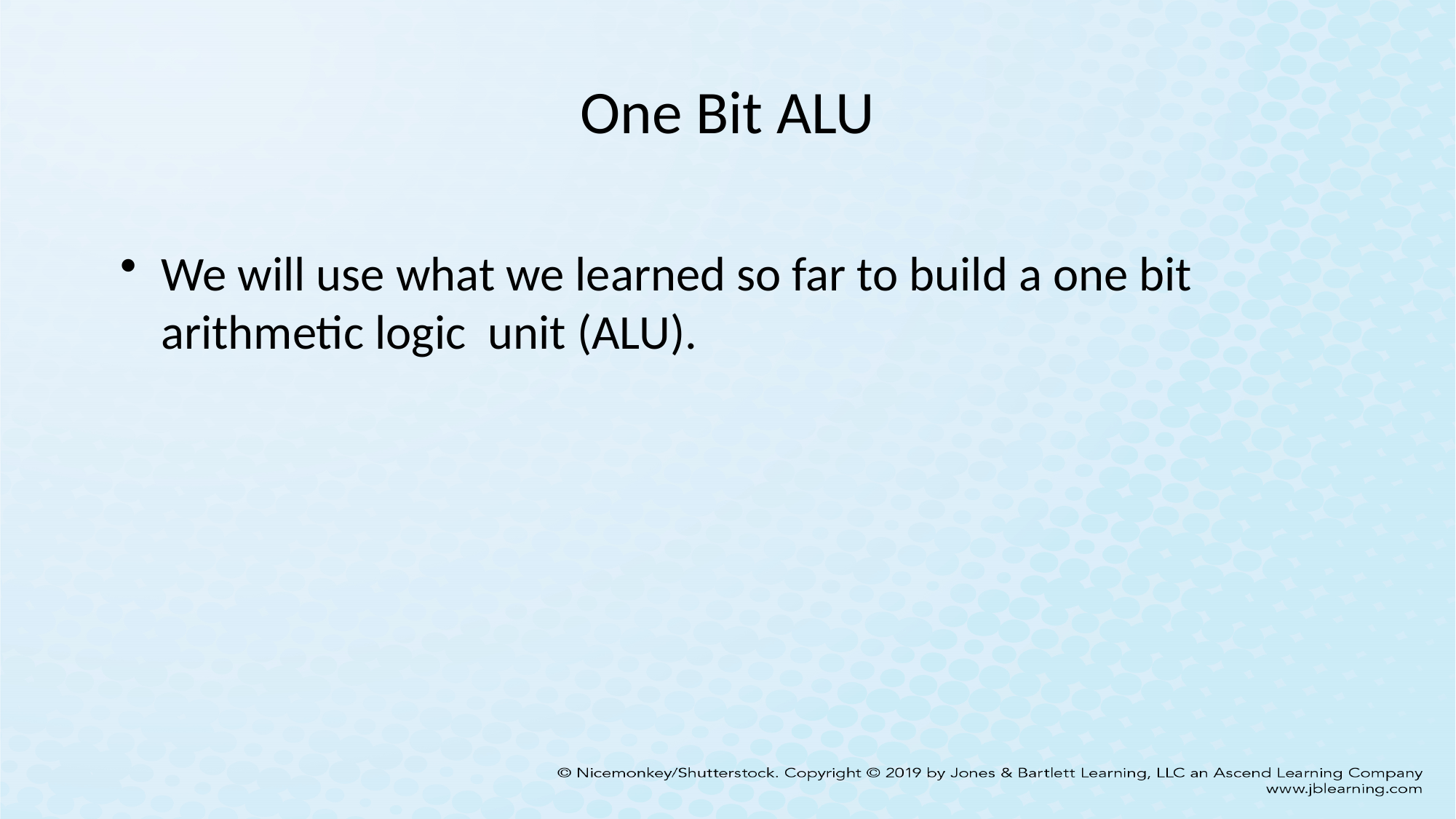

# One Bit ALU
We will use what we learned so far to build a one bit  arithmetic logic  unit (ALU).